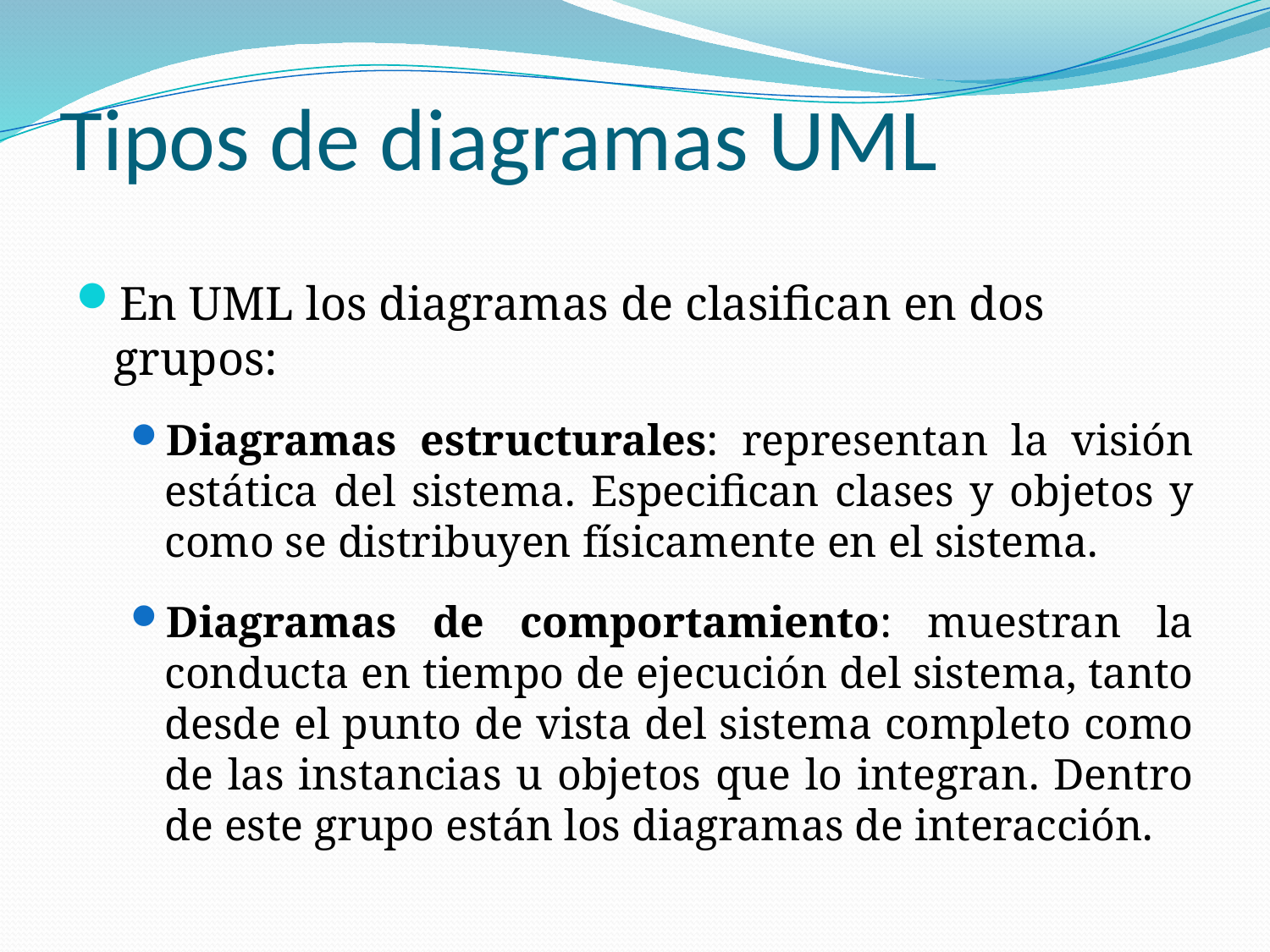

# Tipos de diagramas UML
En UML los diagramas de clasifican en dos grupos:
Diagramas estructurales: representan la visión estática del sistema. Especifican clases y objetos y como se distribuyen físicamente en el sistema.
Diagramas de comportamiento: muestran la conducta en tiempo de ejecución del sistema, tanto desde el punto de vista del sistema completo como de las instancias u objetos que lo integran. Dentro de este grupo están los diagramas de interacción.